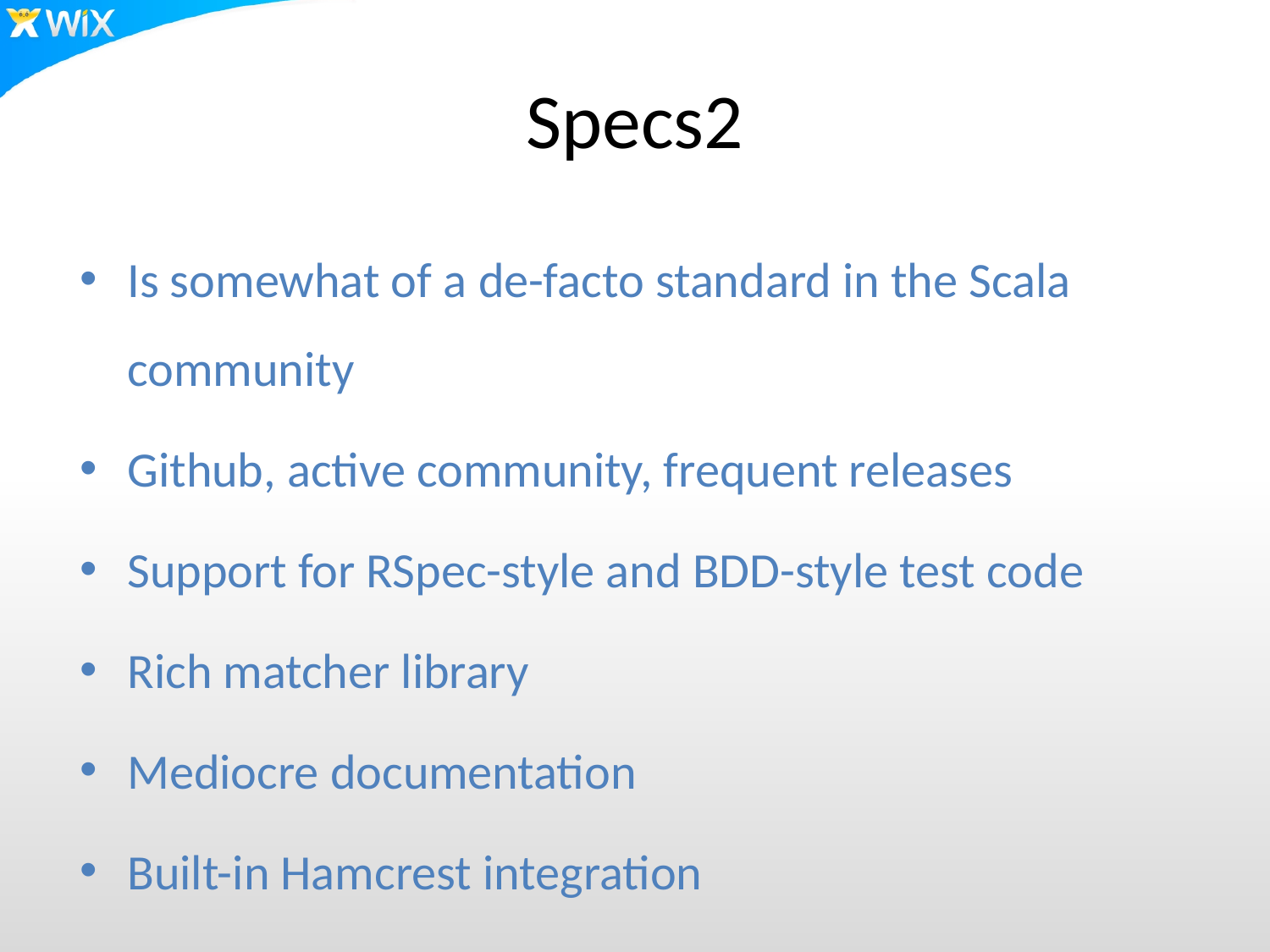

# Specs2
Is somewhat of a de-facto standard in the Scala community
Github, active community, frequent releases
Support for RSpec-style and BDD-style test code
Rich matcher library
Mediocre documentation
Built-in Hamcrest integration